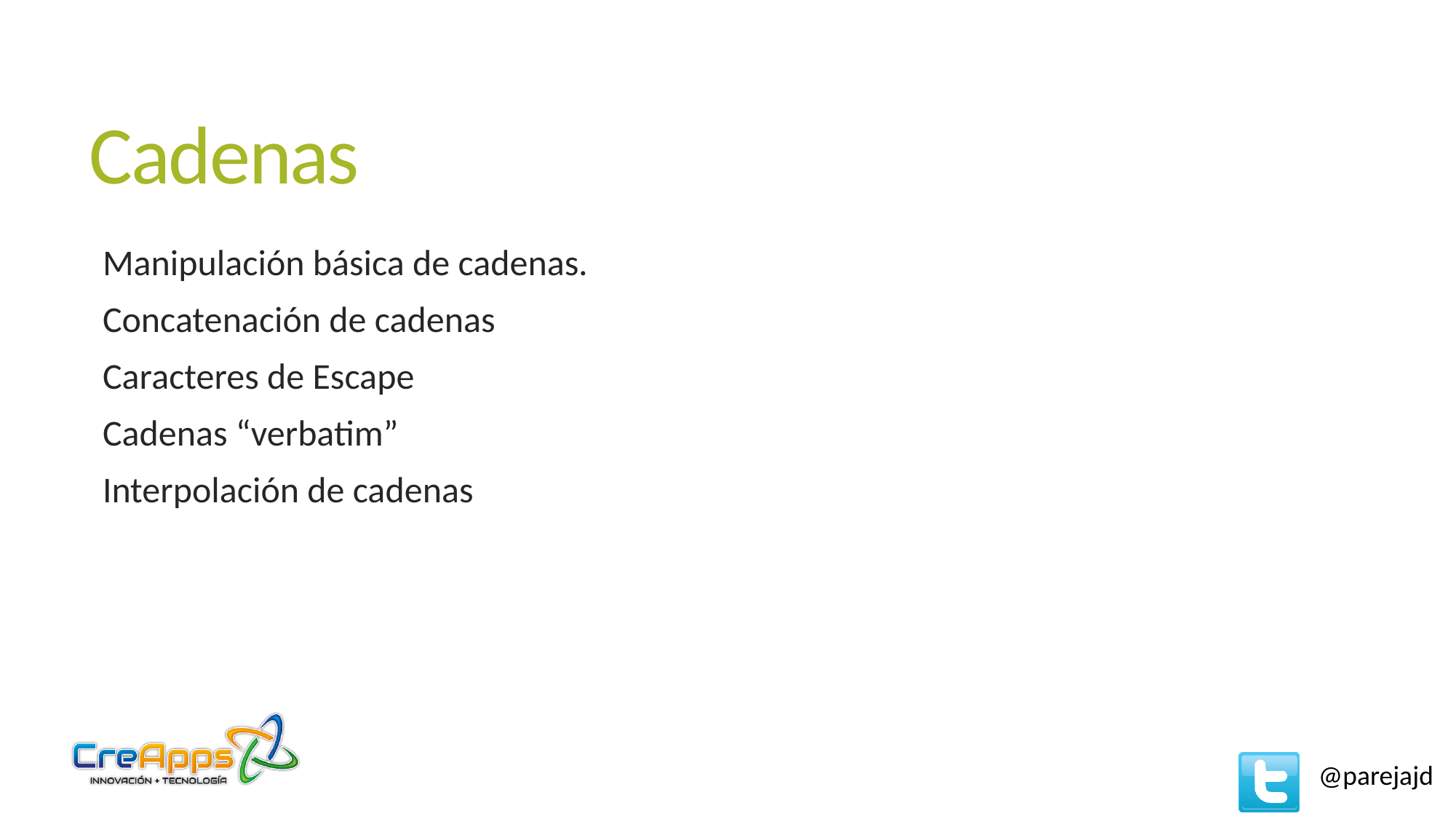

# Cadenas
Manipulación básica de cadenas.
Concatenación de cadenas
Caracteres de Escape
Cadenas “verbatim”
Interpolación de cadenas